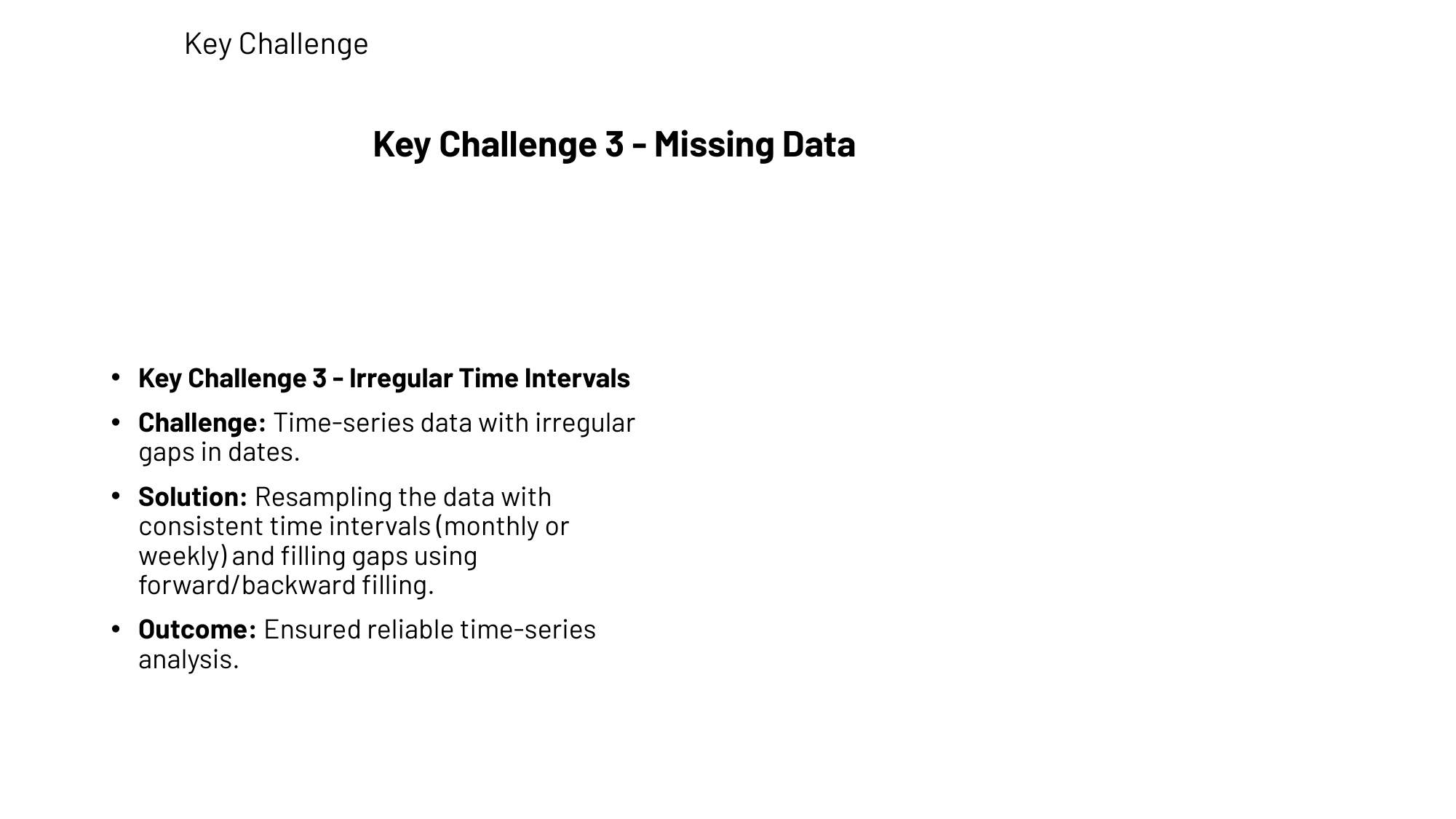

# Key Challenge
                          Key Challenge 3 - Missing Data
Key Challenge 3 - Irregular Time Intervals
Challenge: Time-series data with irregular gaps in dates.
Solution: Resampling the data with consistent time intervals (monthly or weekly) and filling gaps using forward/backward filling.
Outcome: Ensured reliable time-series analysis.